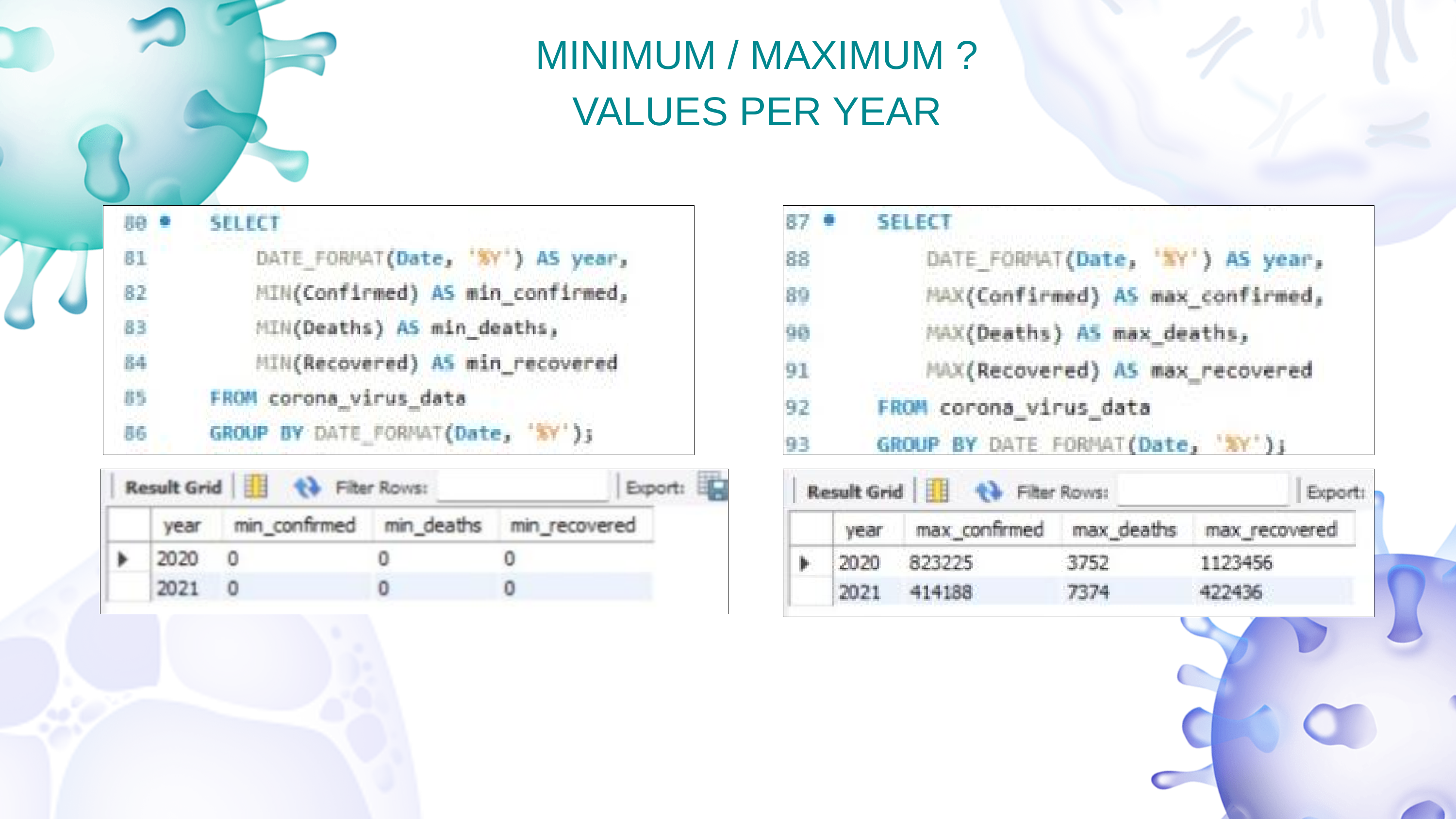

MINIMUM / MAXIMUM ?
VALUES PER YEAR